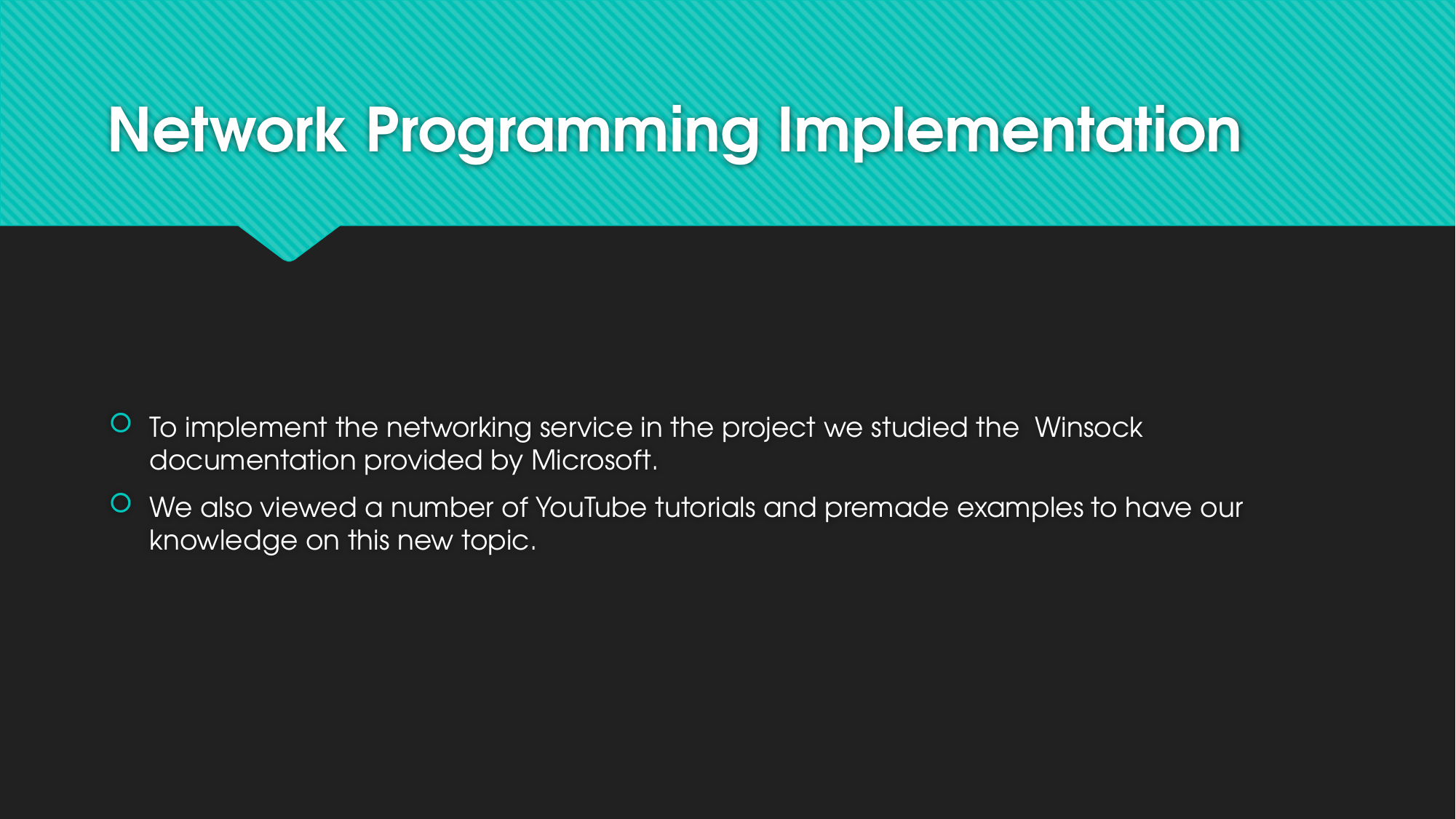

# Network Programming Implementation
To implement the networking service in the project we studied the  Winsock documentation provided by Microsoft.
We also viewed a number of YouTube tutorials and premade examples to have our knowledge on this new topic.